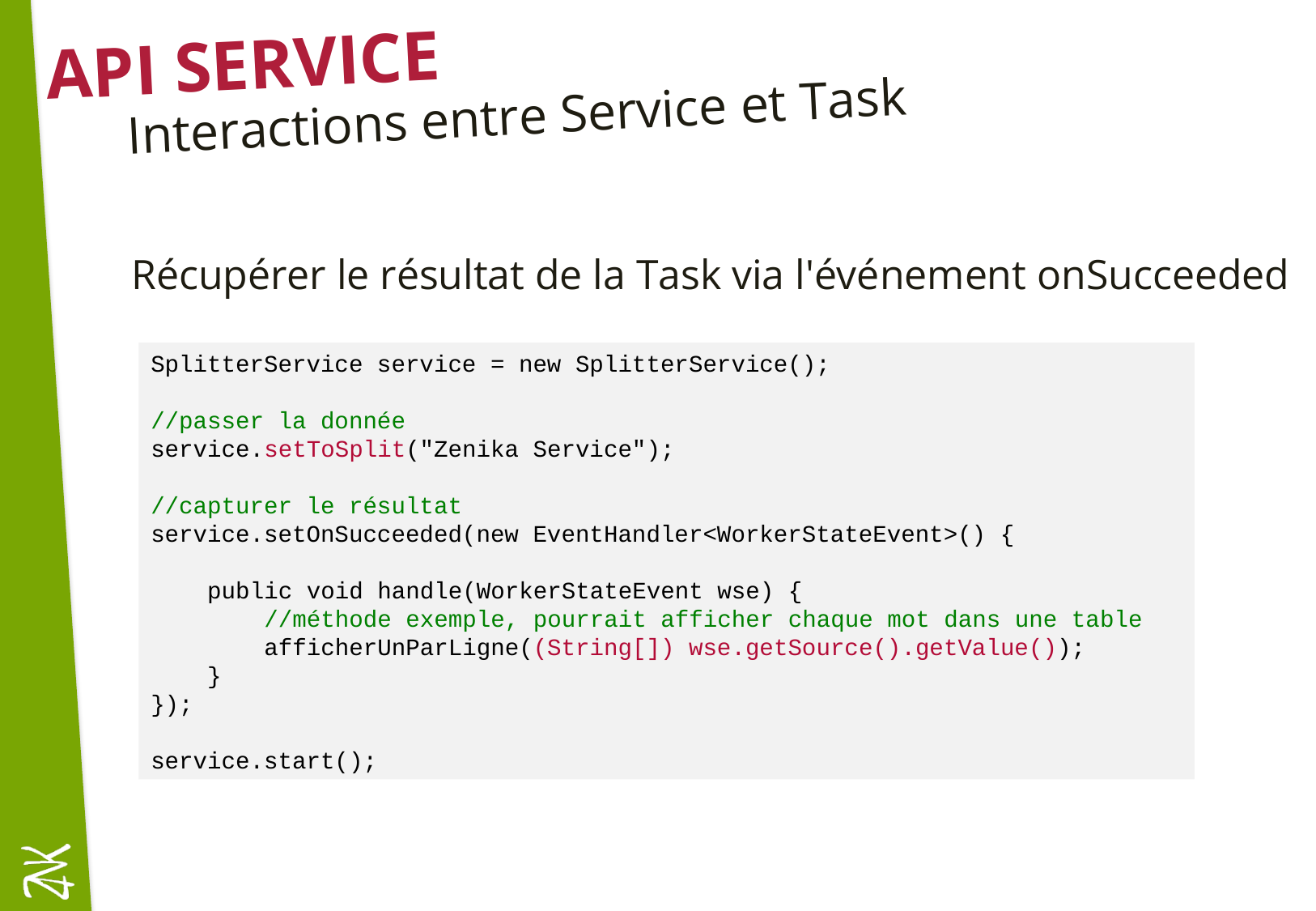

# API Service
Interactions entre Service et Task
Récupérer le résultat de la Task via l'événement onSucceeded
SplitterService service = new SplitterService();

//passer la donnée
service.setToSplit("Zenika Service");

//capturer le résultat
service.setOnSucceeded(new EventHandler<WorkerStateEvent>() {

    public void handle(WorkerStateEvent wse) {
        //méthode exemple, pourrait afficher chaque mot dans une table
        afficherUnParLigne((String[]) wse.getSource().getValue());
    }
});

service.start();